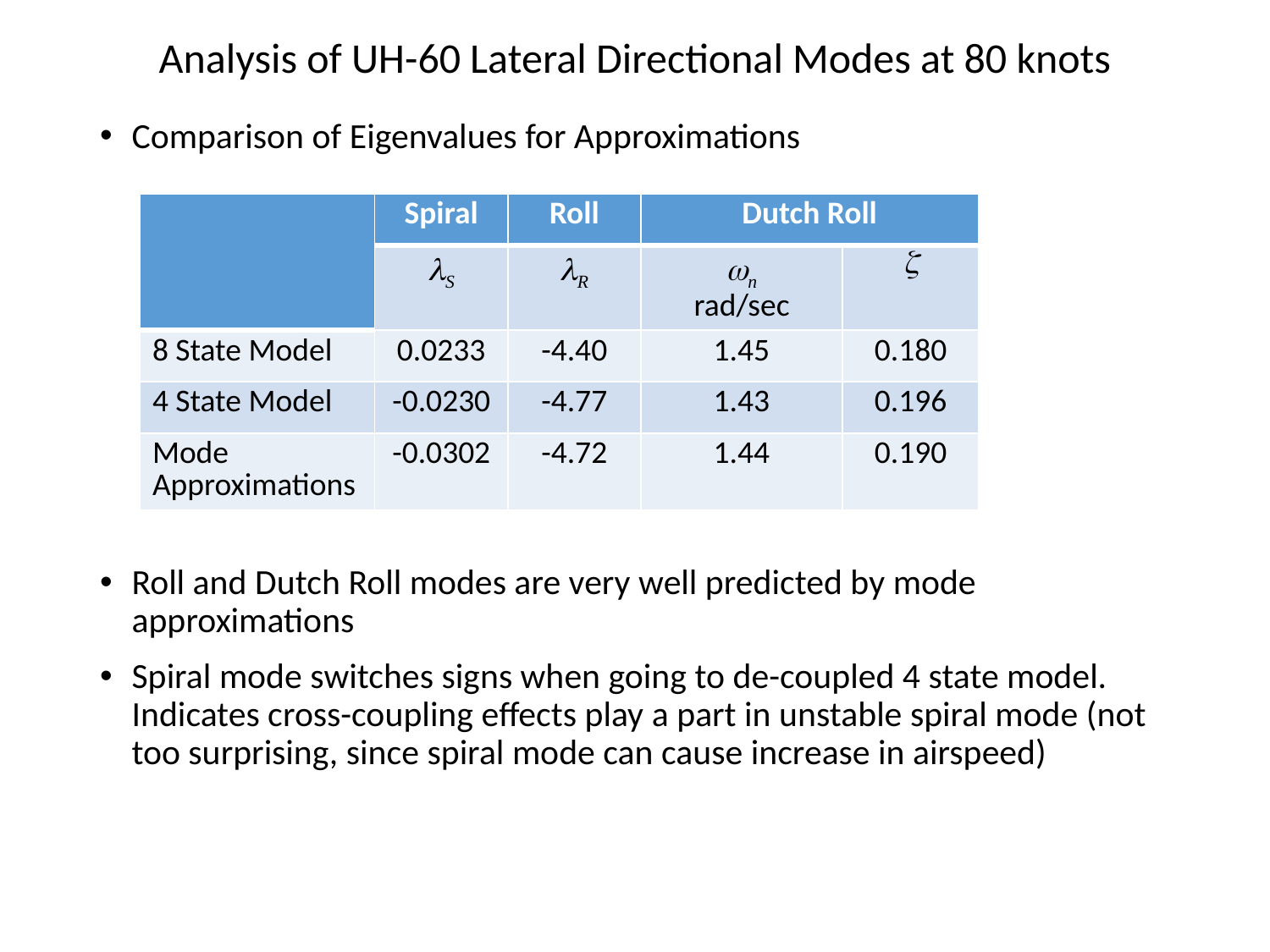

# Analysis of UH-60 Lateral Directional Modes at 80 knots
Comparison of Eigenvalues for Approximations

Roll and Dutch Roll modes are very well predicted by mode approximations
Spiral mode switches signs when going to de-coupled 4 state model. Indicates cross-coupling effects play a part in unstable spiral mode (not too surprising, since spiral mode can cause increase in airspeed)
|  | Spiral | Roll | Dutch Roll |  |
| --- | --- | --- | --- | --- |
|  | λS | λR | ωn rad/sec | ζ |
| 8 State Model | 0.0233 | -4.40 | 1.45 | 0.180 |
| 4 State Model | -0.0230 | -4.77 | 1.43 | 0.196 |
| Mode Approximations | -0.0302 | -4.72 | 1.44 | 0.190 |